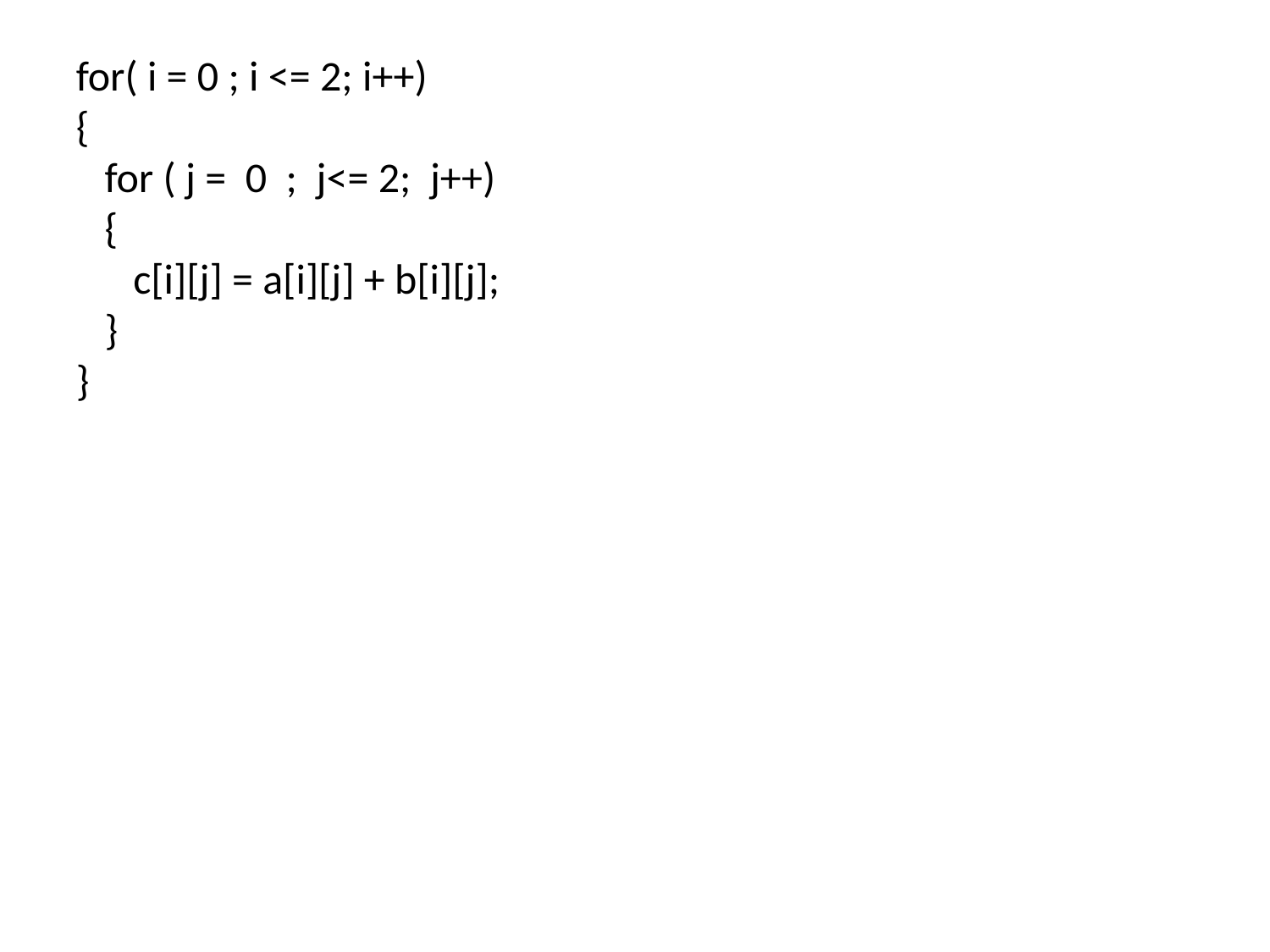

for( i = 0 ; i <= 2; i++)
{
   for ( j =  0  ;  j<= 2;  j++)
   {
      c[i][j] = a[i][j] + b[i][j];
   }
}